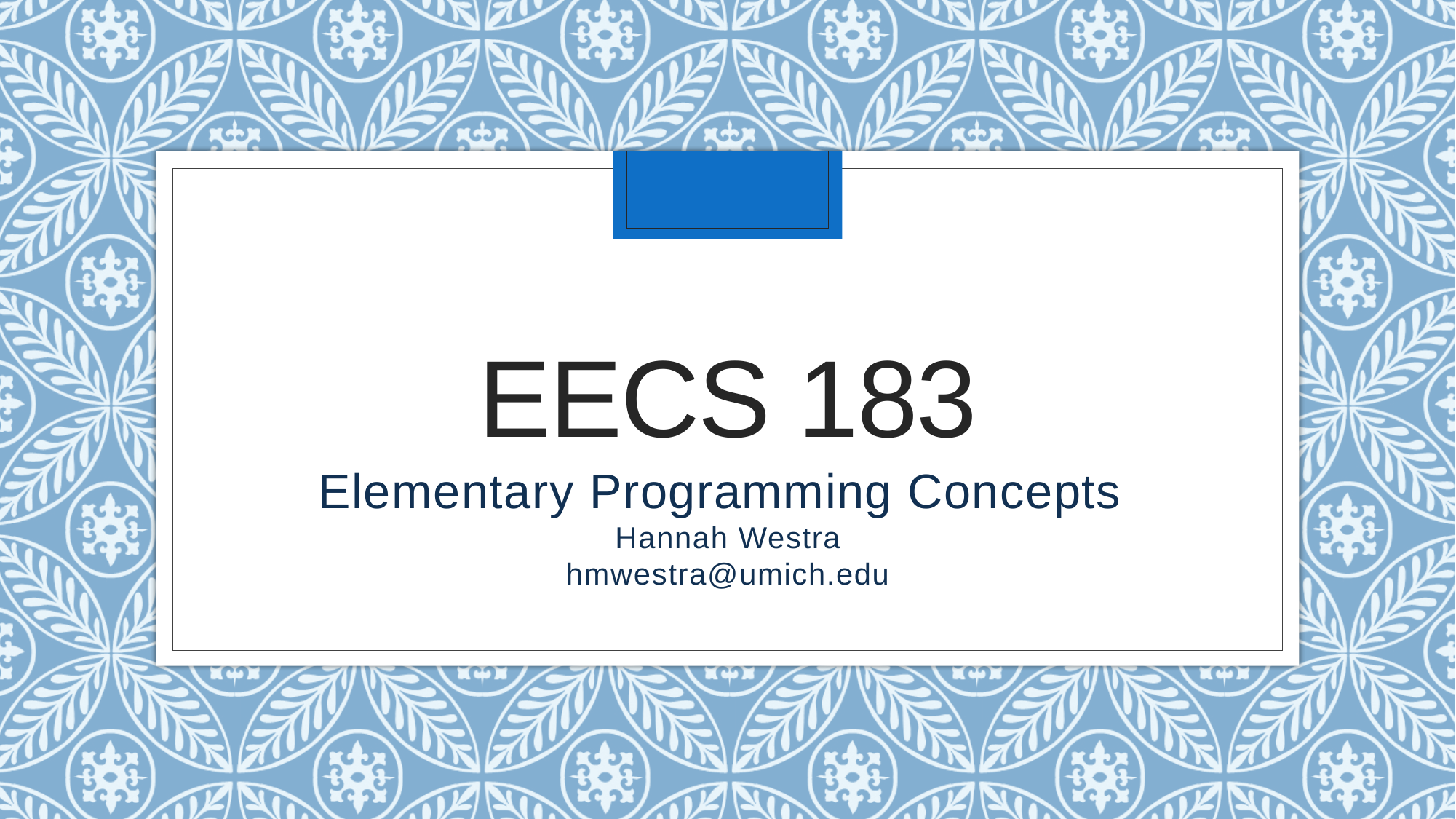

# EECS 183
Elementary Programming Concepts
Hannah Westra
hmwestra@umich.edu